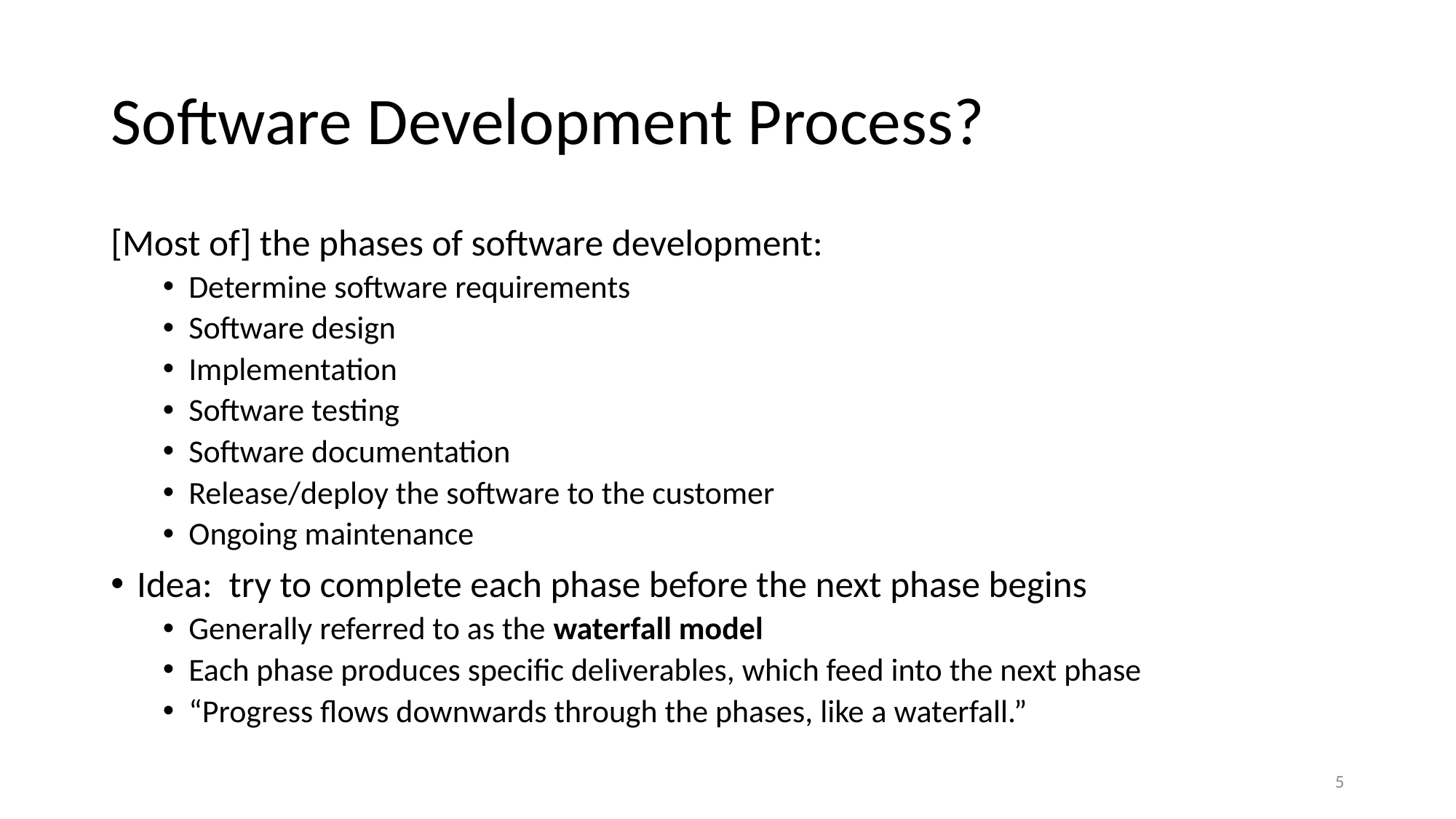

# Software Development Process?
[Most of] the phases of software development:
Determine software requirements
Software design
Implementation
Software testing
Software documentation
Release/deploy the software to the customer
Ongoing maintenance
Idea:  try to complete each phase before the next phase begins
Generally referred to as the waterfall model
Each phase produces specific deliverables, which feed into the next phase
“Progress flows downwards through the phases, like a waterfall.”
5